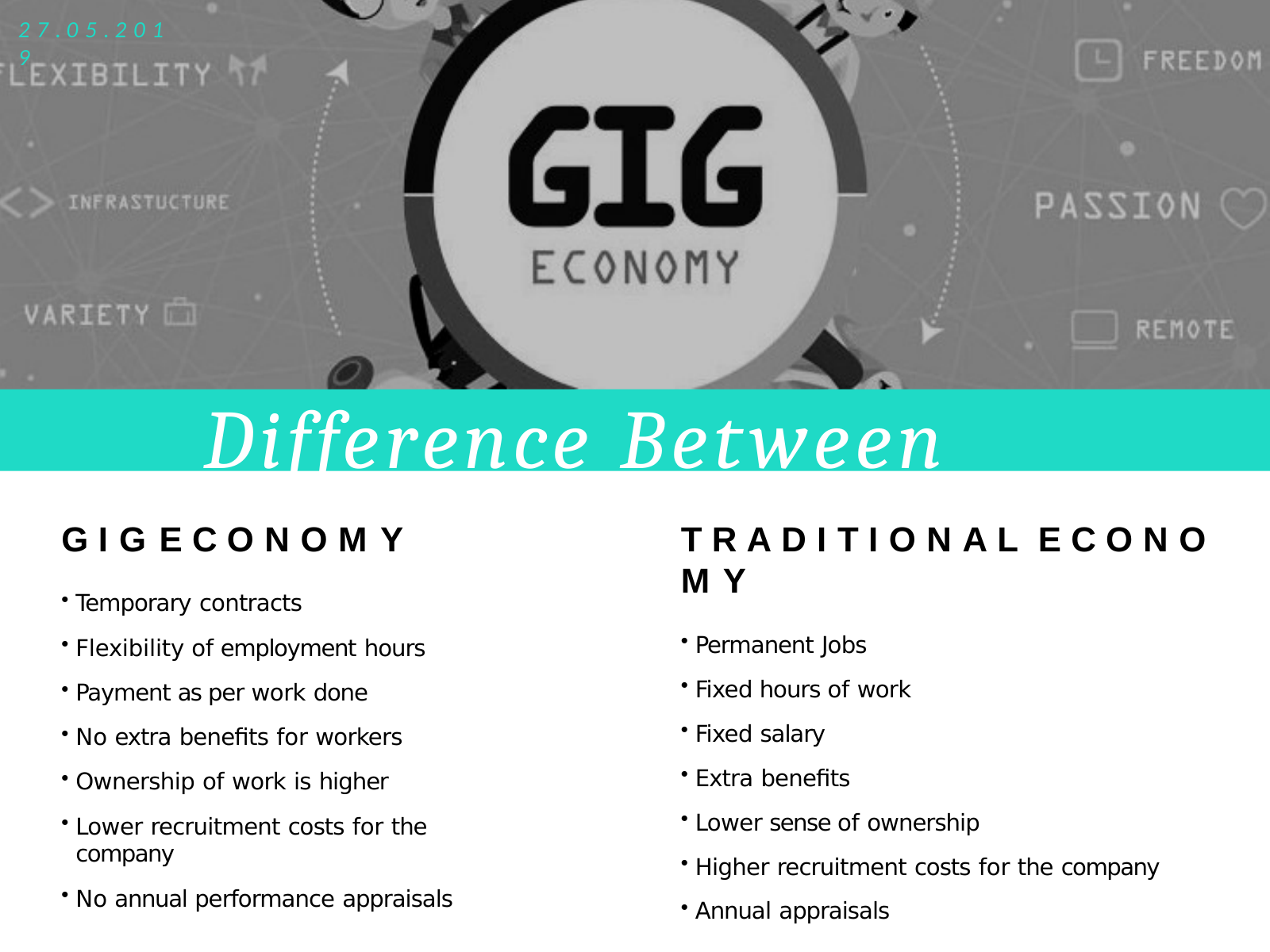

2 7 . 0 5 . 2 0 1 9
# Difference Between

G I G	E C O N O M Y
Temporary contracts
Flexibility of employment hours
Payment as per work done
No extra benefits for workers
Ownership of work is higher
Lower recruitment costs for the company
No annual performance appraisals
T R A D I T I O N A L	E C O N O M Y
Permanent Jobs
Fixed hours of work
Fixed salary
Extra benefits
Lower sense of ownership
Higher recruitment costs for the company
Annual appraisals